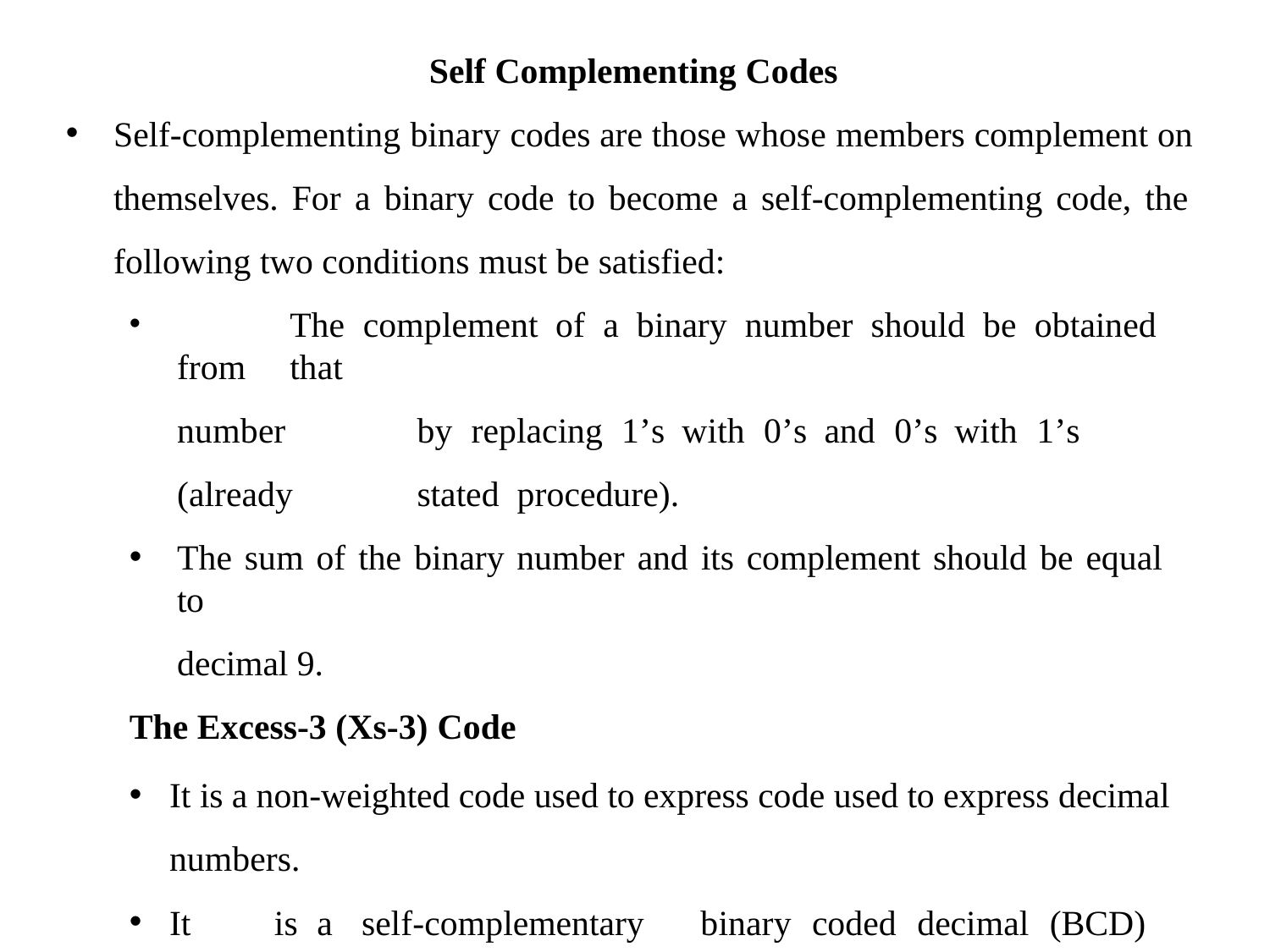

Self Complementing Codes
Self-complementing binary codes are those whose members complement on  themselves. For a binary code to become a self-complementing code, the  following two conditions must be satisfied:
	The	complement	of	a	binary	number	should	be	obtained	from	that
number	by	replacing	1’s	with	0’s	and	0’s	with	1’s	(already	stated  procedure).
The sum of the binary number and its complement should be equal to
decimal 9.
The Excess-3 (Xs-3) Code
It is a non-weighted code used to express code used to express decimal  numbers.
It	is	a	self-complementary	binary	coded	decimal	(BCD)	code	and  numerical system which has biased representation.
41